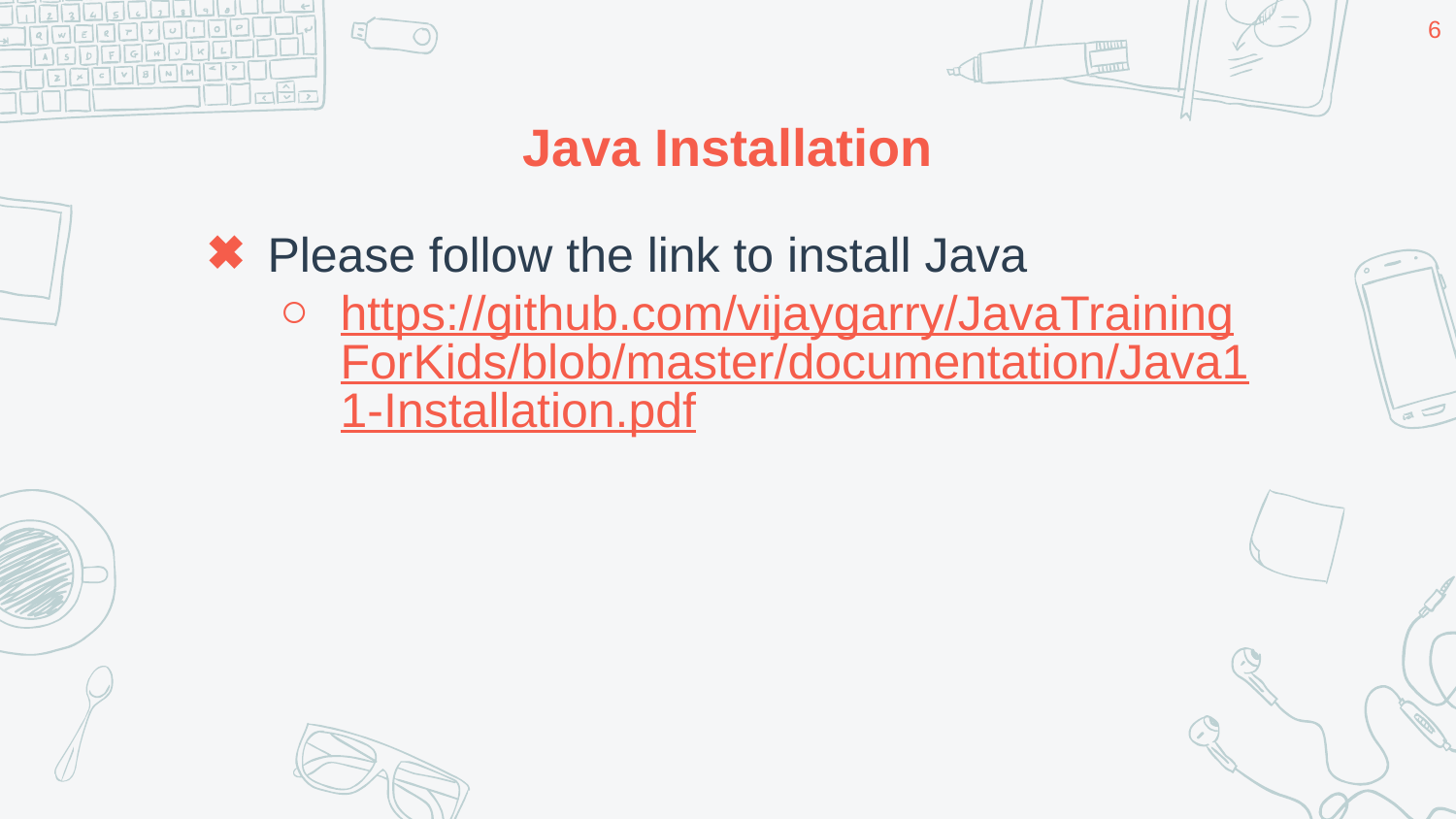

6
# Java Installation
Please follow the link to install Java
https://github.com/vijaygarry/JavaTrainingForKids/blob/master/documentation/Java11-Installation.pdf